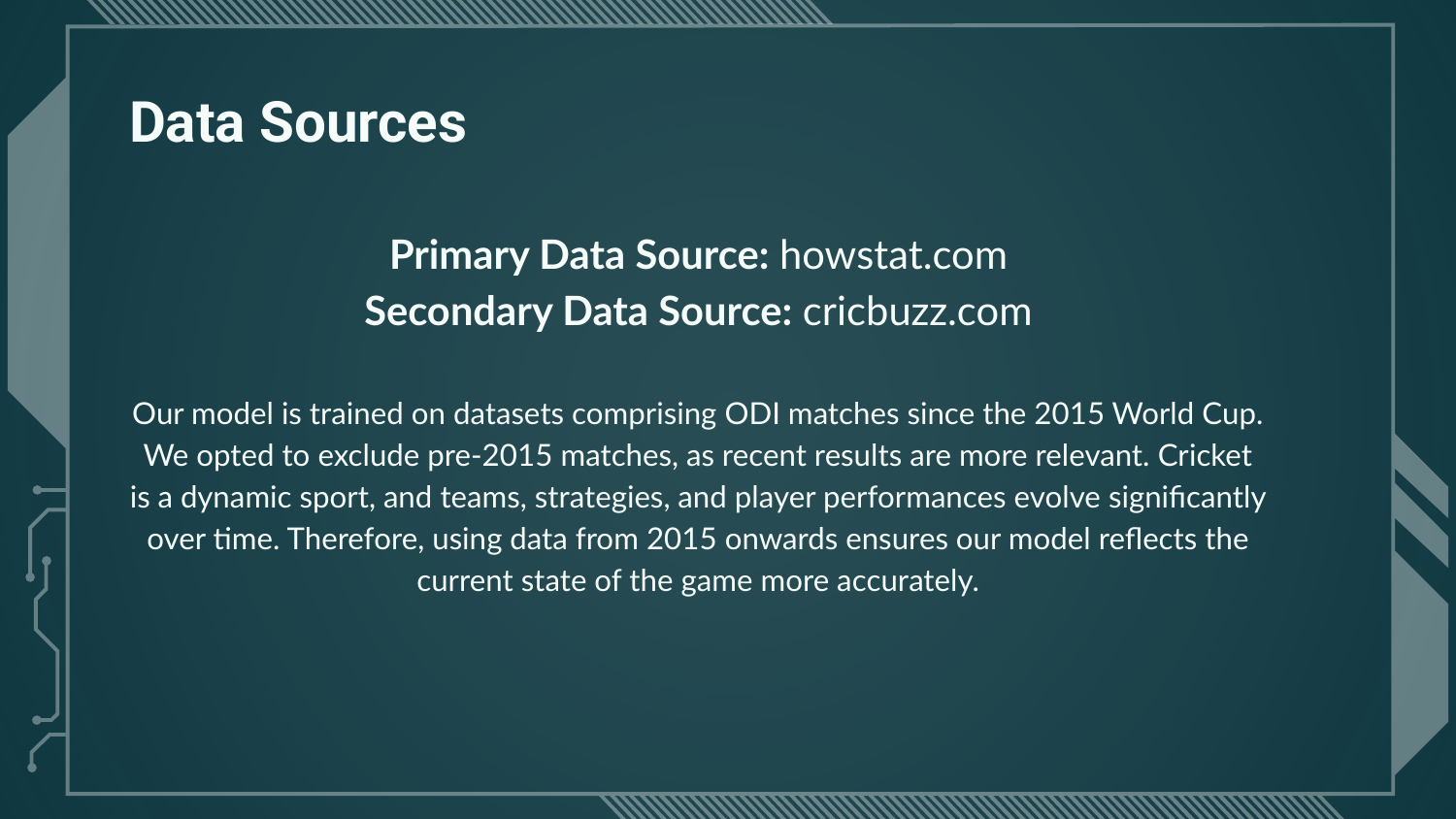

# Data Sources
Primary Data Source: howstat.com
Secondary Data Source: cricbuzz.com

Our model is trained on datasets comprising ODI matches since the 2015 World Cup. We opted to exclude pre-2015 matches, as recent results are more relevant. Cricket is a dynamic sport, and teams, strategies, and player performances evolve significantly over time. Therefore, using data from 2015 onwards ensures our model reflects the current state of the game more accurately.